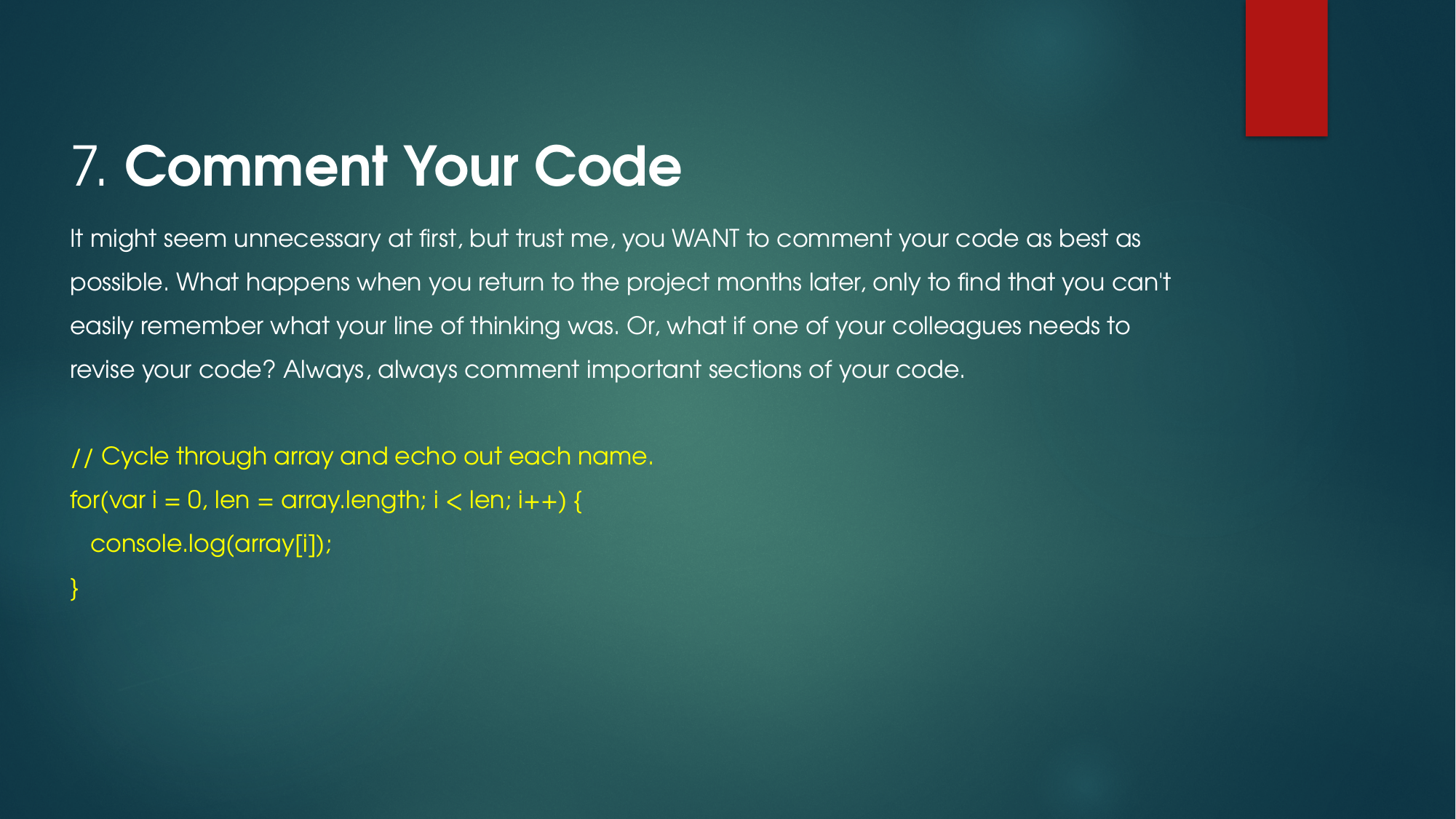

7. Comment Your Code

It might seem unnecessary at first, but trust me, you WANT to comment your code as best as possible. What happens when you return to the project months later, only to find that you can't easily remember what your line of thinking was. Or, what if one of your colleagues needs to revise your code? Always, always comment important sections of your code.

// Cycle through array and echo out each name.
for(var i = 0, len = array.length; i < len; i++) {
   console.log(array[i]);
}